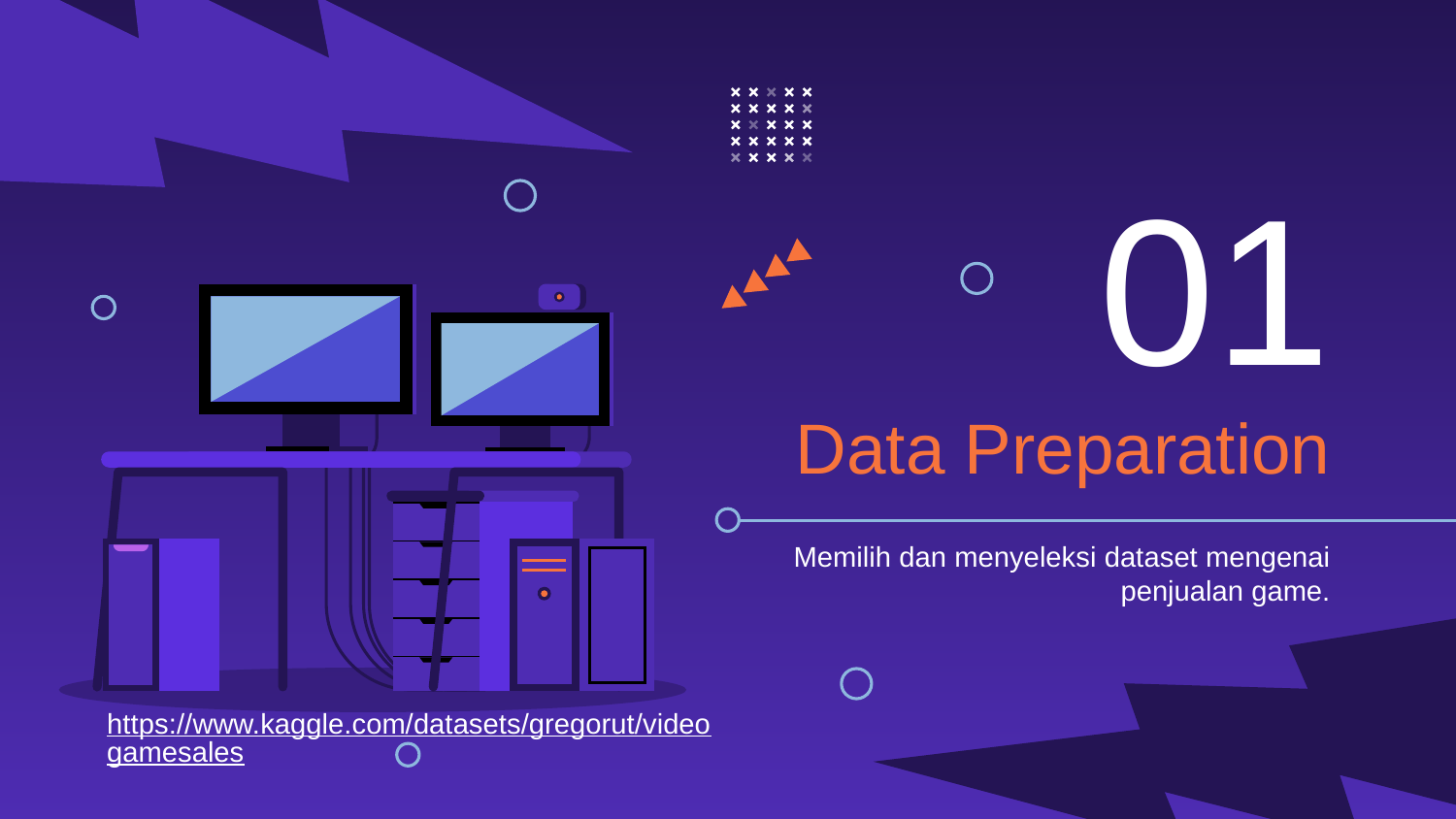

01

# Data Preparation

Memilih dan menyeleksi dataset mengenai penjualan game.
https://www.kaggle.com/datasets/gregorut/videogamesales